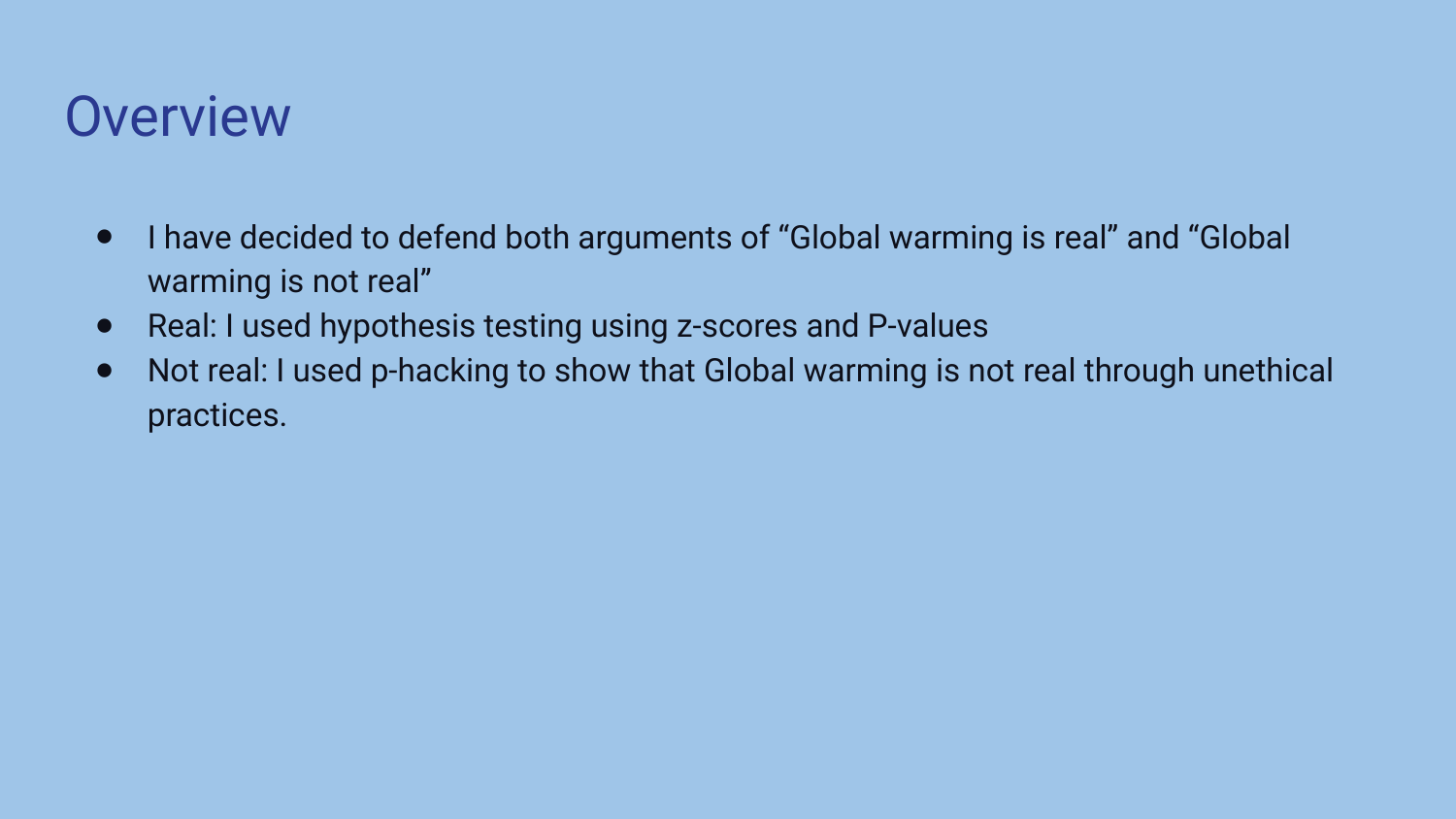

Overview
I have decided to defend both arguments of “Global warming is real” and “Global warming is not real”
Real: I used hypothesis testing using z-scores and P-values
Not real: I used p-hacking to show that Global warming is not real through unethical practices.